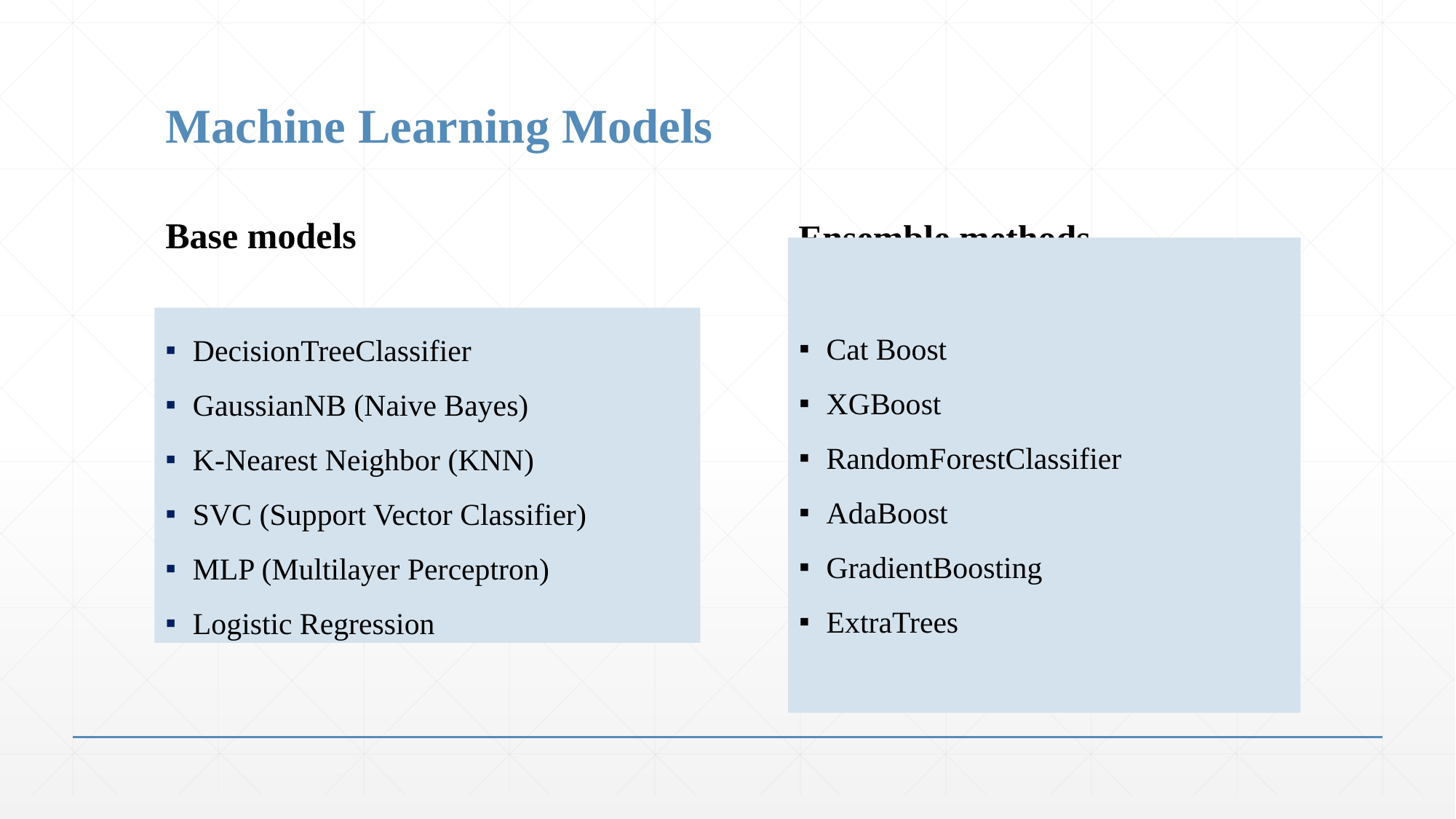

Machine Learning Models
Base models
Ensemble methods
DecisionTreeClassifier
GaussianNB (Naive Bayes)
K-Nearest Neighbor (KNN)
SVC (Support Vector Classifier)
MLP (Multilayer Perceptron)
Logistic Regression
Cat Boost
XGBoost
RandomForestClassifier
AdaBoost
GradientBoosting
ExtraTrees